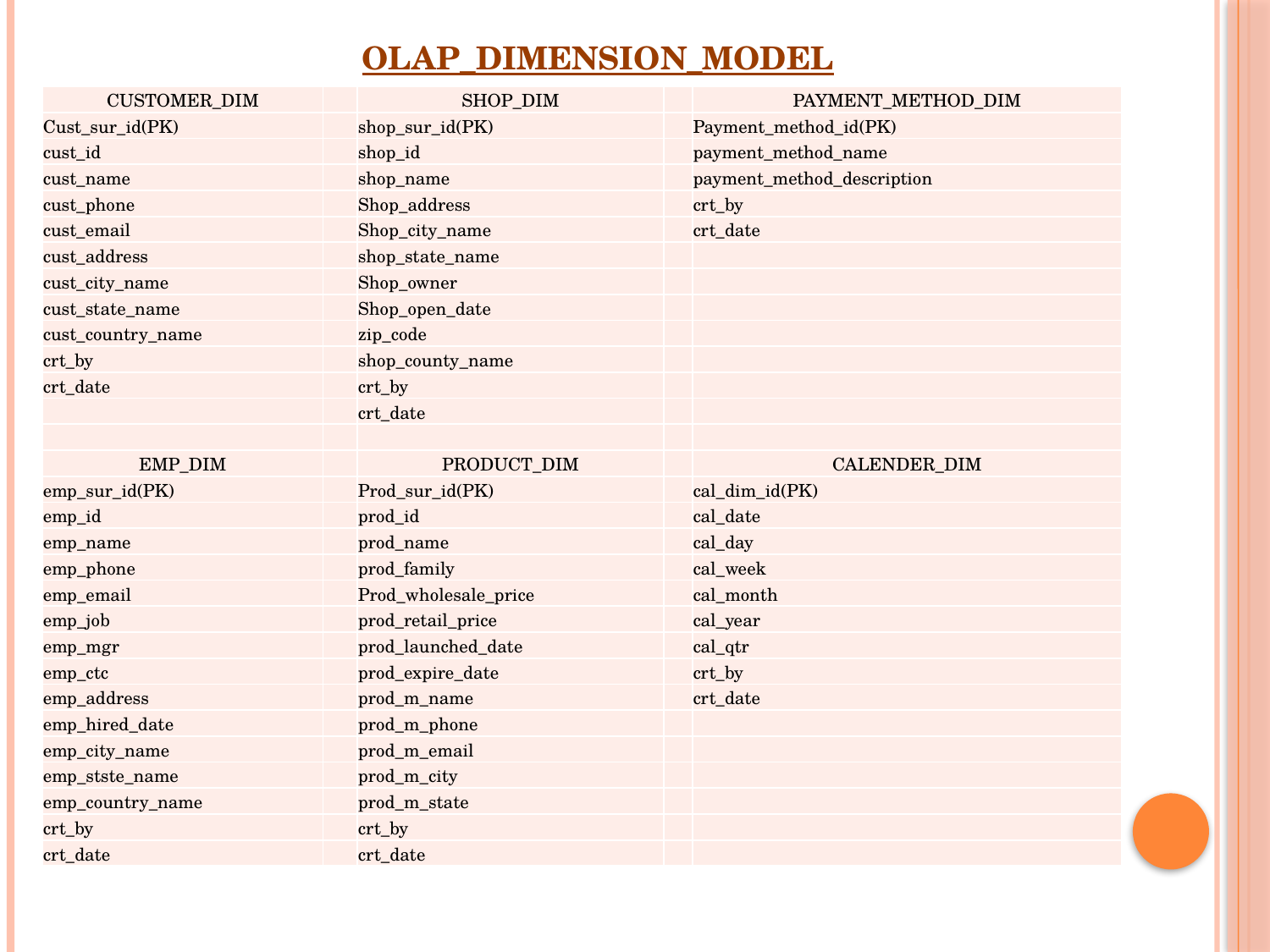

OLAP_DIMENSION_MODEL
| CUSTOMER\_DIM |  | SHOP\_DIM |  | PAYMENT\_METHOD\_DIM |
| --- | --- | --- | --- | --- |
| Cust\_sur\_id(PK) |  | shop\_sur\_id(PK) |  | Payment\_method\_id(PK) |
| cust\_id |  | shop\_id |  | payment\_method\_name |
| cust\_name |  | shop\_name |  | payment\_method\_description |
| cust\_phone |  | Shop\_address |  | crt\_by |
| cust\_email |  | Shop\_city\_name |  | crt\_date |
| cust\_address |  | shop\_state\_name |  |  |
| cust\_city\_name |  | Shop\_owner |  |  |
| cust\_state\_name |  | Shop\_open\_date |  |  |
| cust\_country\_name |  | zip\_code |  |  |
| crt\_by |  | shop\_county\_name |  |  |
| crt\_date |  | crt\_by |  |  |
|  |  | crt\_date |  |  |
|  |  |  |  |  |
| EMP\_DIM |  | PRODUCT\_DIM |  | CALENDER\_DIM |
| emp\_sur\_id(PK) |  | Prod\_sur\_id(PK) |  | cal\_dim\_id(PK) |
| emp\_id |  | prod\_id |  | cal\_date |
| emp\_name |  | prod\_name |  | cal\_day |
| emp\_phone |  | prod\_family |  | cal\_week |
| emp\_email |  | Prod\_wholesale\_price |  | cal\_month |
| emp\_job |  | prod\_retail\_price |  | cal\_year |
| emp\_mgr |  | prod\_launched\_date |  | cal\_qtr |
| emp\_ctc |  | prod\_expire\_date |  | crt\_by |
| emp\_address |  | prod\_m\_name |  | crt\_date |
| emp\_hired\_date |  | prod\_m\_phone |  |  |
| emp\_city\_name |  | prod\_m\_email |  |  |
| emp\_stste\_name |  | prod\_m\_city |  |  |
| emp\_country\_name |  | prod\_m\_state |  |  |
| crt\_by |  | crt\_by |  |  |
| crt\_date |  | crt\_date |  |  |